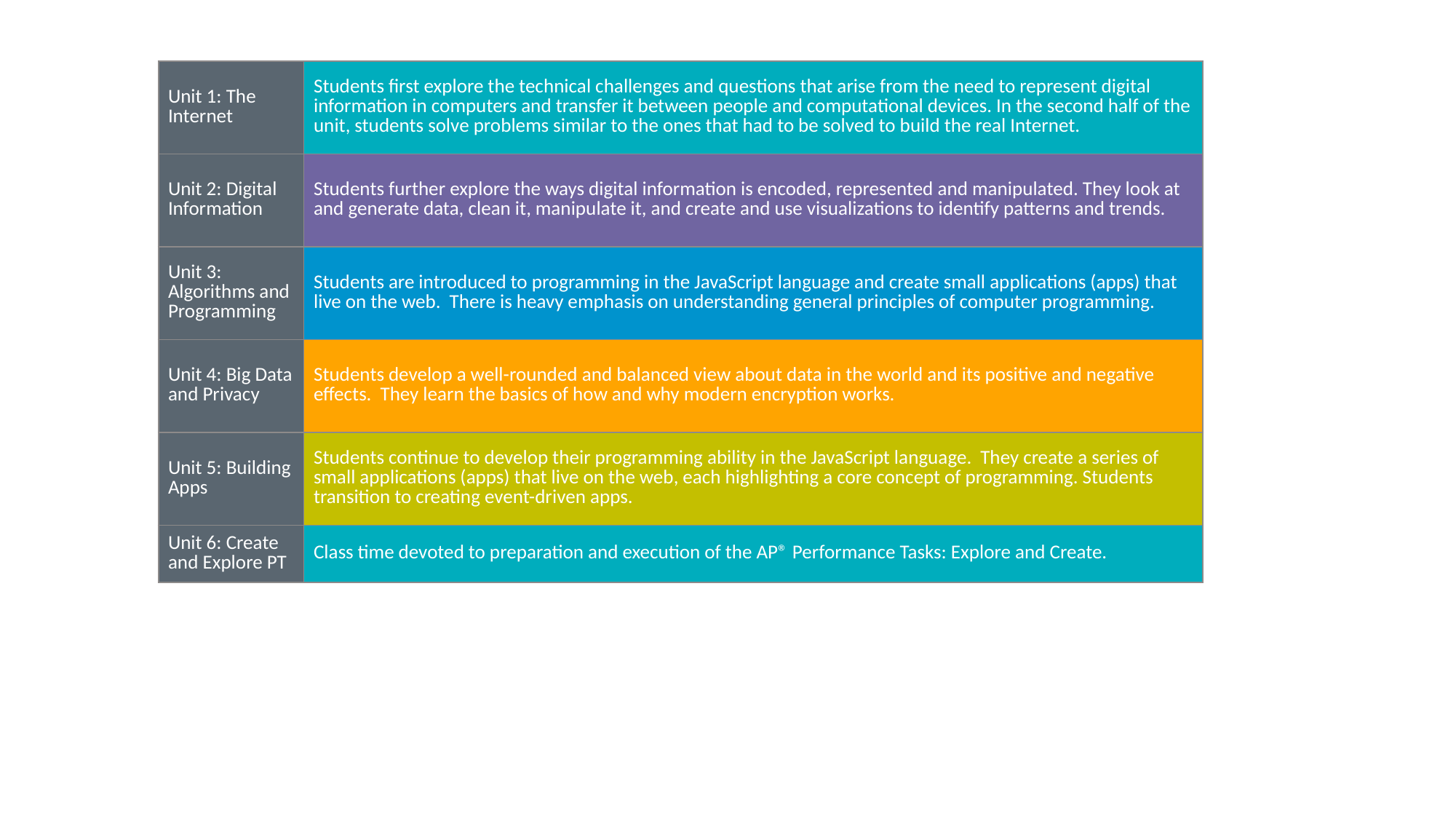

| Unit 1: The Internet | Students first explore the technical challenges and questions that arise from the need to represent digital information in computers and transfer it between people and computational devices. In the second half of the unit, students solve problems similar to the ones that had to be solved to build the real Internet. |
| --- | --- |
| Unit 2: Digital Information | Students further explore the ways digital information is encoded, represented and manipulated. They look at and generate data, clean it, manipulate it, and create and use visualizations to identify patterns and trends. |
| Unit 3: Algorithms and Programming | Students are introduced to programming in the JavaScript language and create small applications (apps) that live on the web. There is heavy emphasis on understanding general principles of computer programming. |
| Unit 4: Big Data and Privacy | Students develop a well-rounded and balanced view about data in the world and its positive and negative effects. They learn the basics of how and why modern encryption works. |
| Unit 5: Building Apps | Students continue to develop their programming ability in the JavaScript language. They create a series of small applications (apps) that live on the web, each highlighting a core concept of programming. Students transition to creating event-driven apps. |
| Unit 6: Create and Explore PT | Class time devoted to preparation and execution of the AP® Performance Tasks: Explore and Create. |